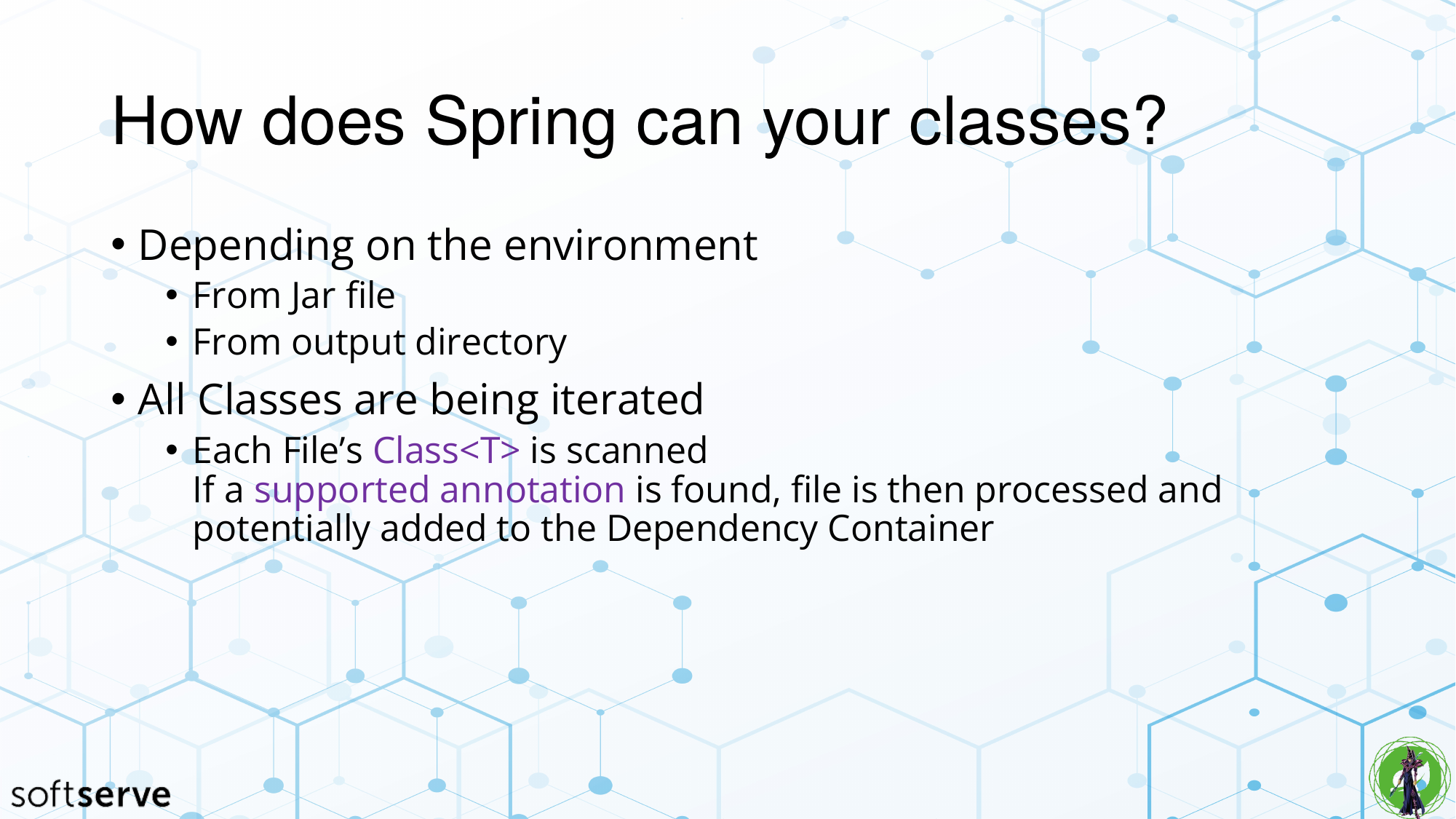

# How does Spring can your classes?
Depending on the environment
From Jar file
From output directory
All Classes are being iterated
Each File’s Class<T> is scanned
If a supported annotation is found, file is then processed and potentially added to the Dependency Container